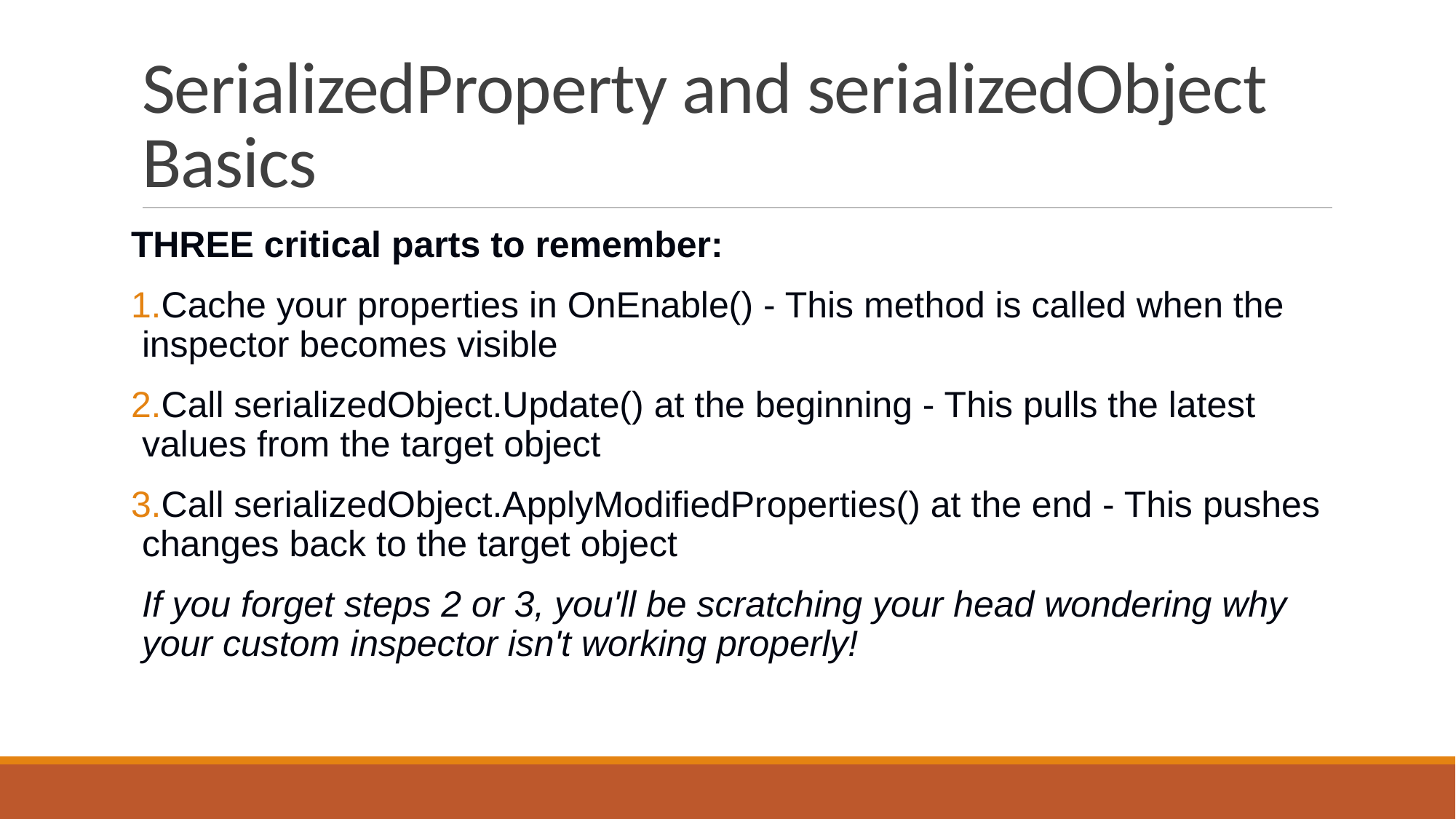

# SerializedProperty and serializedObject Basics
THREE critical parts to remember:
Cache your properties in OnEnable() - This method is called when the inspector becomes visible
Call serializedObject.Update() at the beginning - This pulls the latest values from the target object
Call serializedObject.ApplyModifiedProperties() at the end - This pushes changes back to the target object
If you forget steps 2 or 3, you'll be scratching your head wondering why your custom inspector isn't working properly!